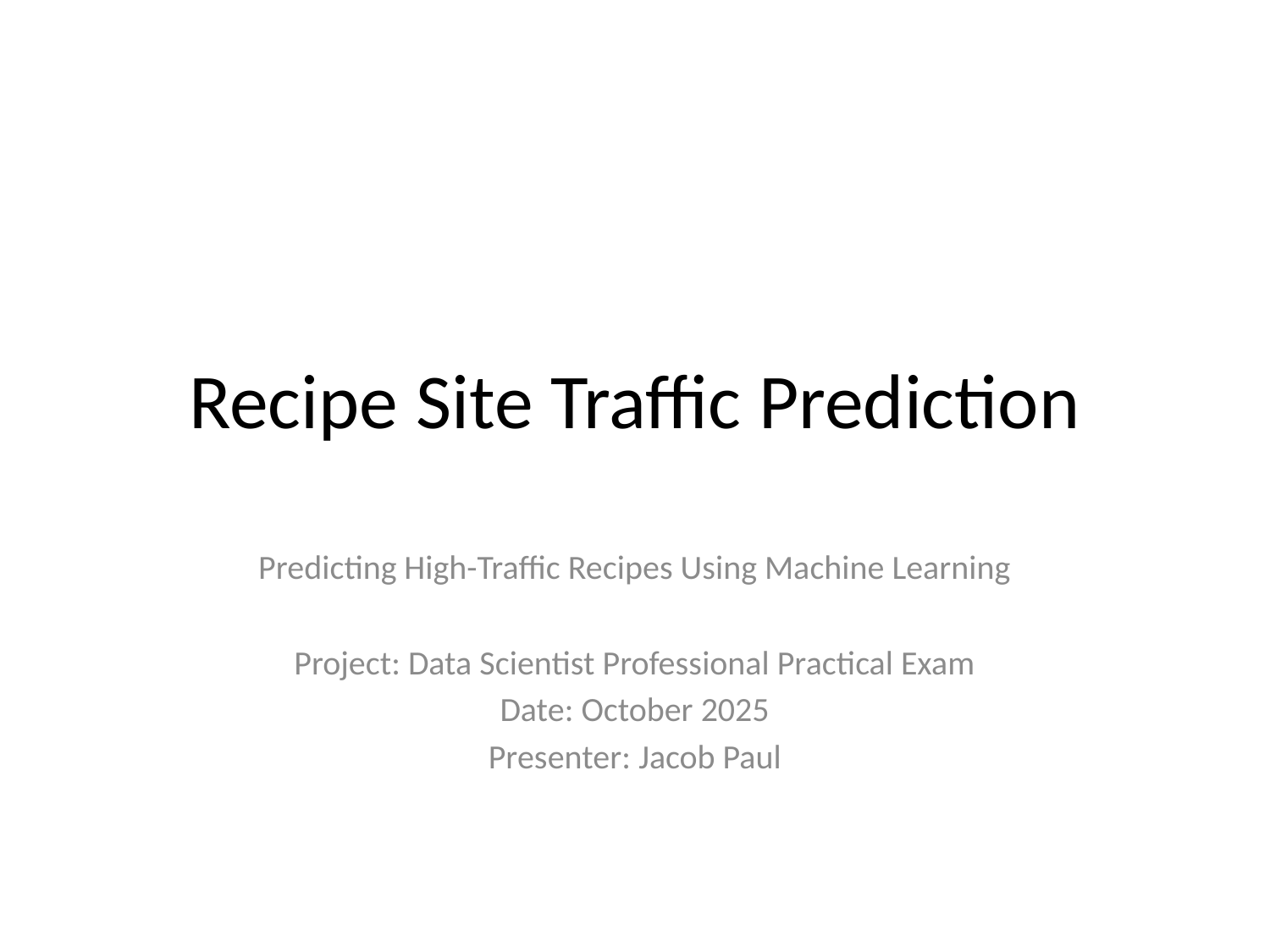

# Recipe Site Traffic Prediction
Predicting High-Traffic Recipes Using Machine Learning

Project: Data Scientist Professional Practical Exam
Date: October 2025
Presenter: Jacob Paul